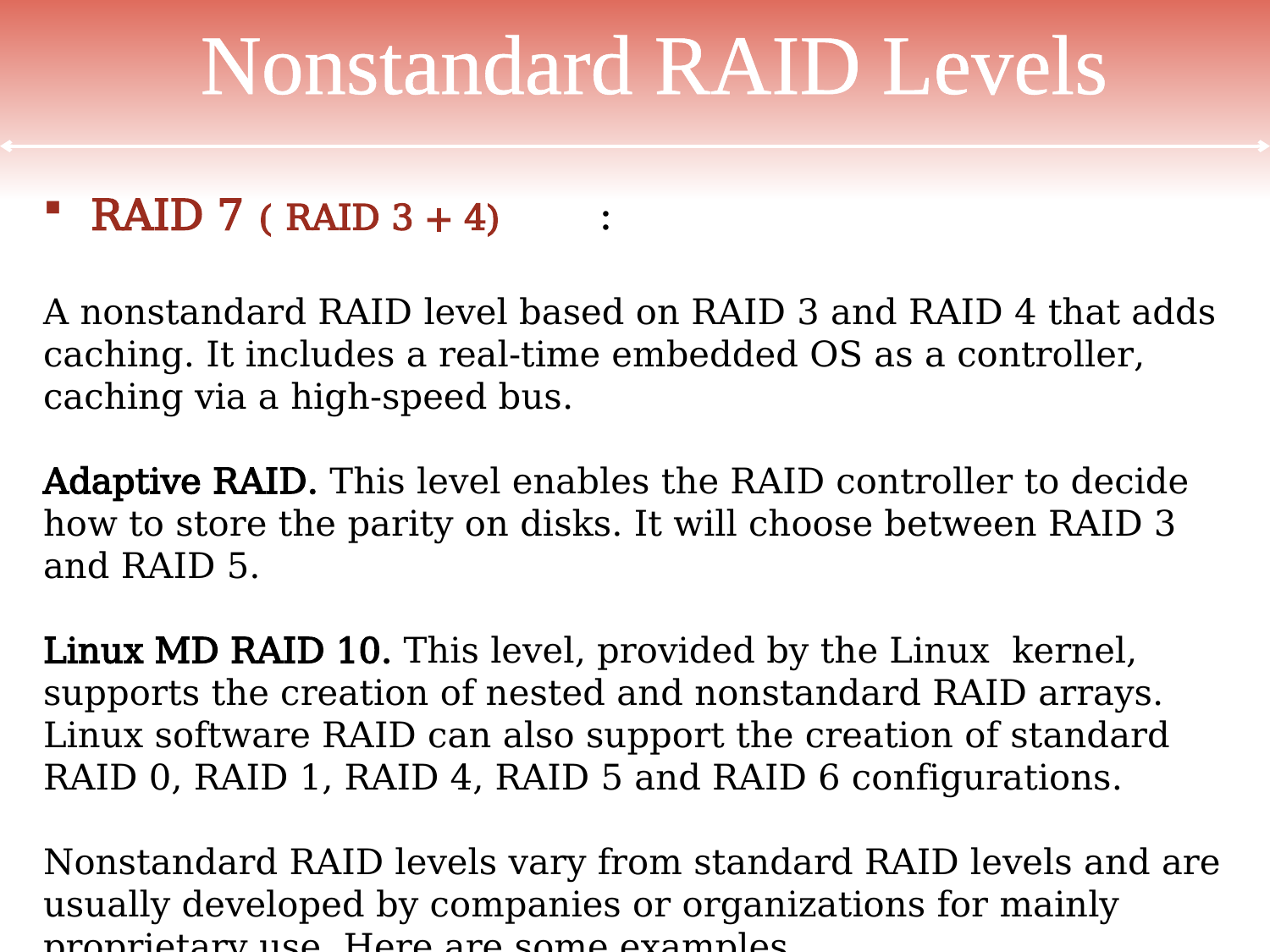

Nonstandard RAID Levels
RAID 7 ( RAID 3 + 4)	:

A nonstandard RAID level based on RAID 3 and RAID 4 that adds caching. It includes a real-time embedded OS as a controller, caching via a high-speed bus.

Adaptive RAID. This level enables the RAID controller to decide how to store the parity on disks. It will choose between RAID 3 and RAID 5.

Linux MD RAID 10. This level, provided by the Linux  kernel, supports the creation of nested and nonstandard RAID arrays. Linux software RAID can also support the creation of standard RAID 0, RAID 1, RAID 4, RAID 5 and RAID 6 configurations.

Nonstandard RAID levels vary from standard RAID levels and are usually developed by companies or organizations for mainly proprietary use. Here are some examples.